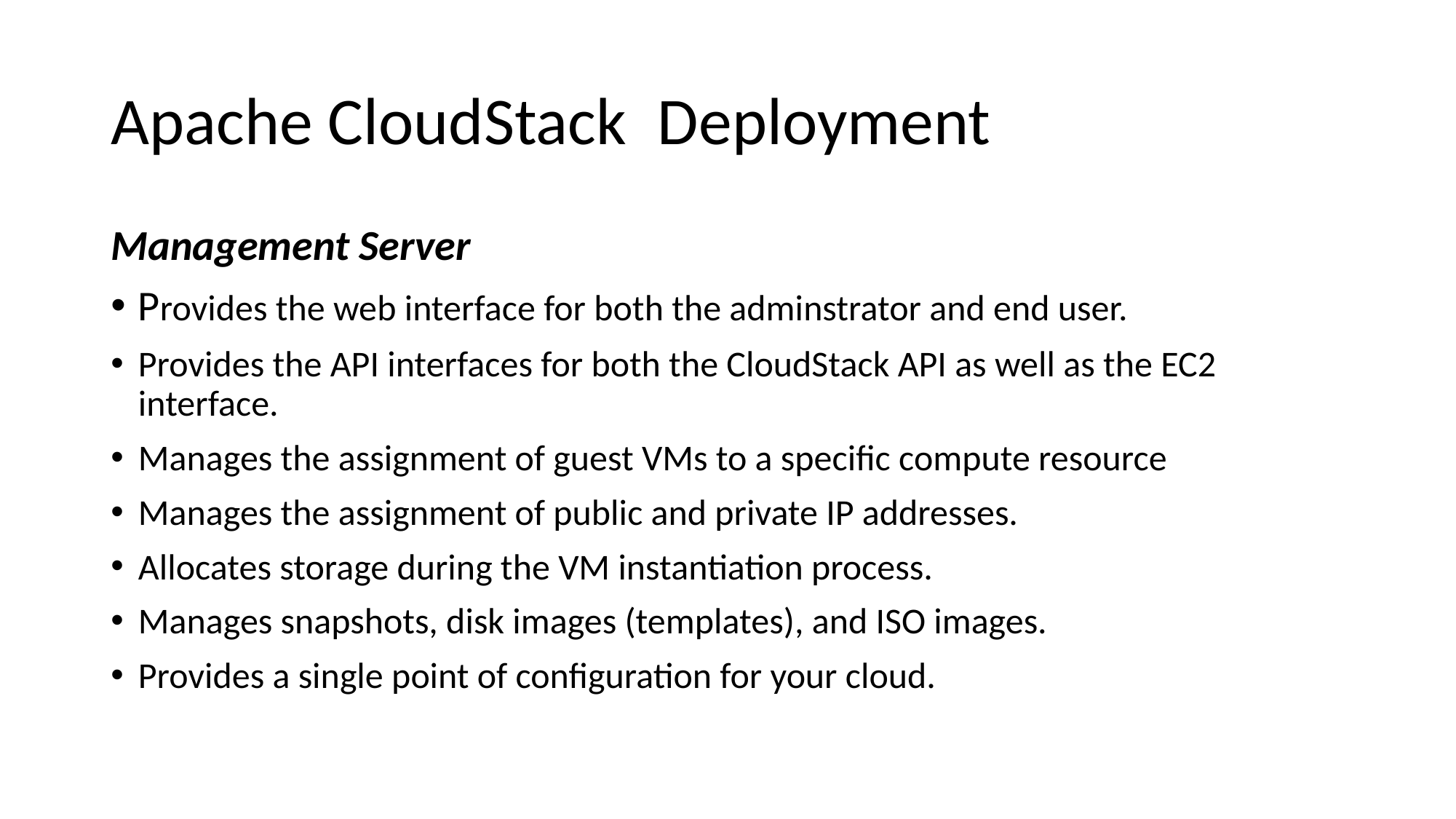

# Apache CloudStack  Deployment
Management Server
Provides the web interface for both the adminstrator and end user.
Provides the API interfaces for both the CloudStack API as well as the EC2 interface.
Manages the assignment of guest VMs to a specific compute resource
Manages the assignment of public and private IP addresses.
Allocates storage during the VM instantiation process.
Manages snapshots, disk images (templates), and ISO images.
Provides a single point of configuration for your cloud.